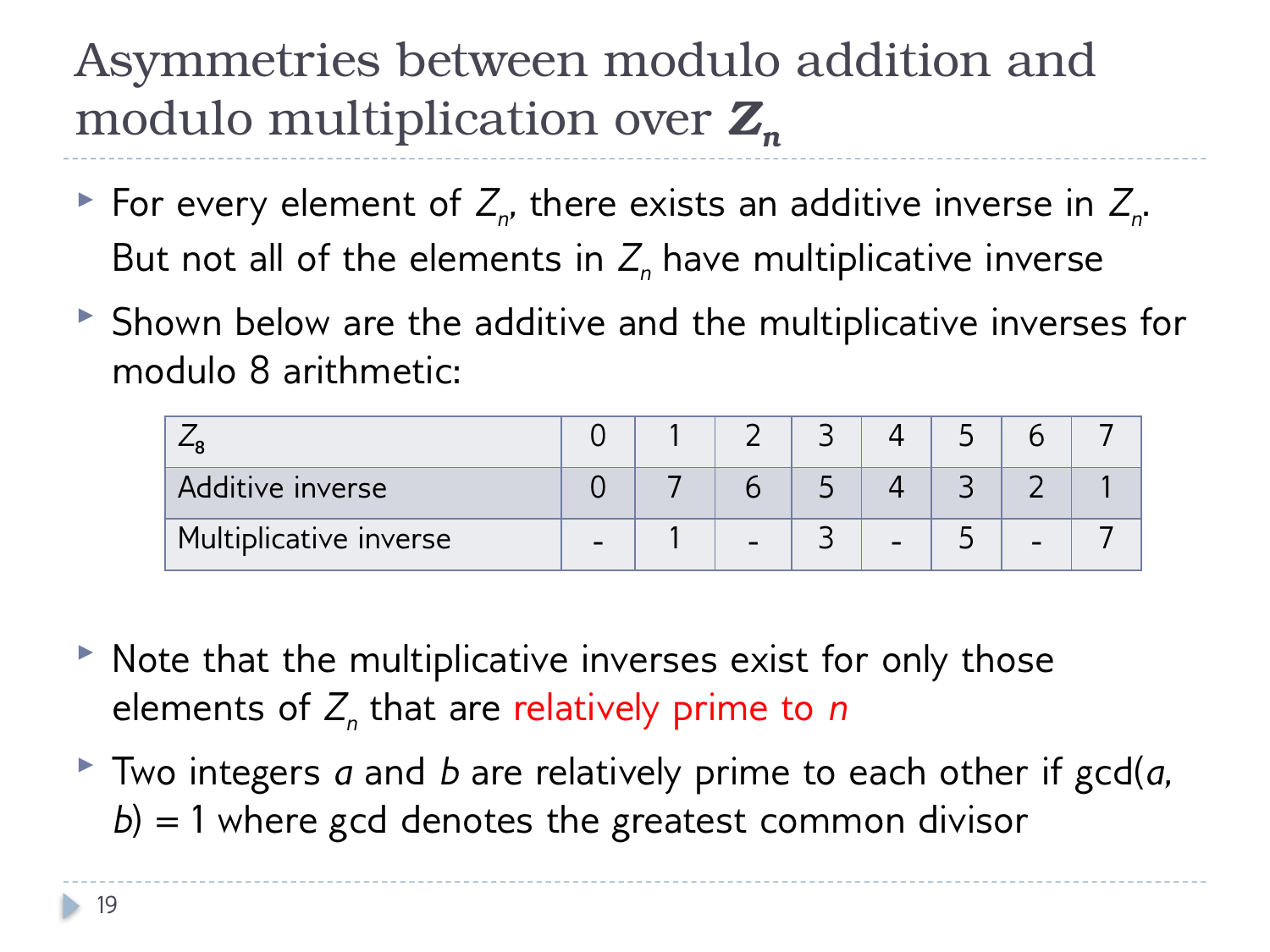

# Asymmetries between modulo addition and modulo multiplication over Zn
For every element of Zn, there exists an additive inverse in Zn. But not all of the elements in Zn have multiplicative inverse
Shown below are the additive and the multiplicative inverses for modulo 8 arithmetic:

Note that the multiplicative inverses exist for only those elements of Zn that are relatively prime to n
Two integers a and b are relatively prime to each other if gcd(a, b) = 1 where gcd denotes the greatest common divisor
| Z8 | 0 | 1 | 2 | 3 | 4 | 5 | 6 | 7 |
| --- | --- | --- | --- | --- | --- | --- | --- | --- |
| Additive inverse | 0 | 7 | 6 | 5 | 4 | 3 | 2 | 1 |
| Multiplicative inverse | - | 1 | - | 3 | - | 5 | - | 7 |
19